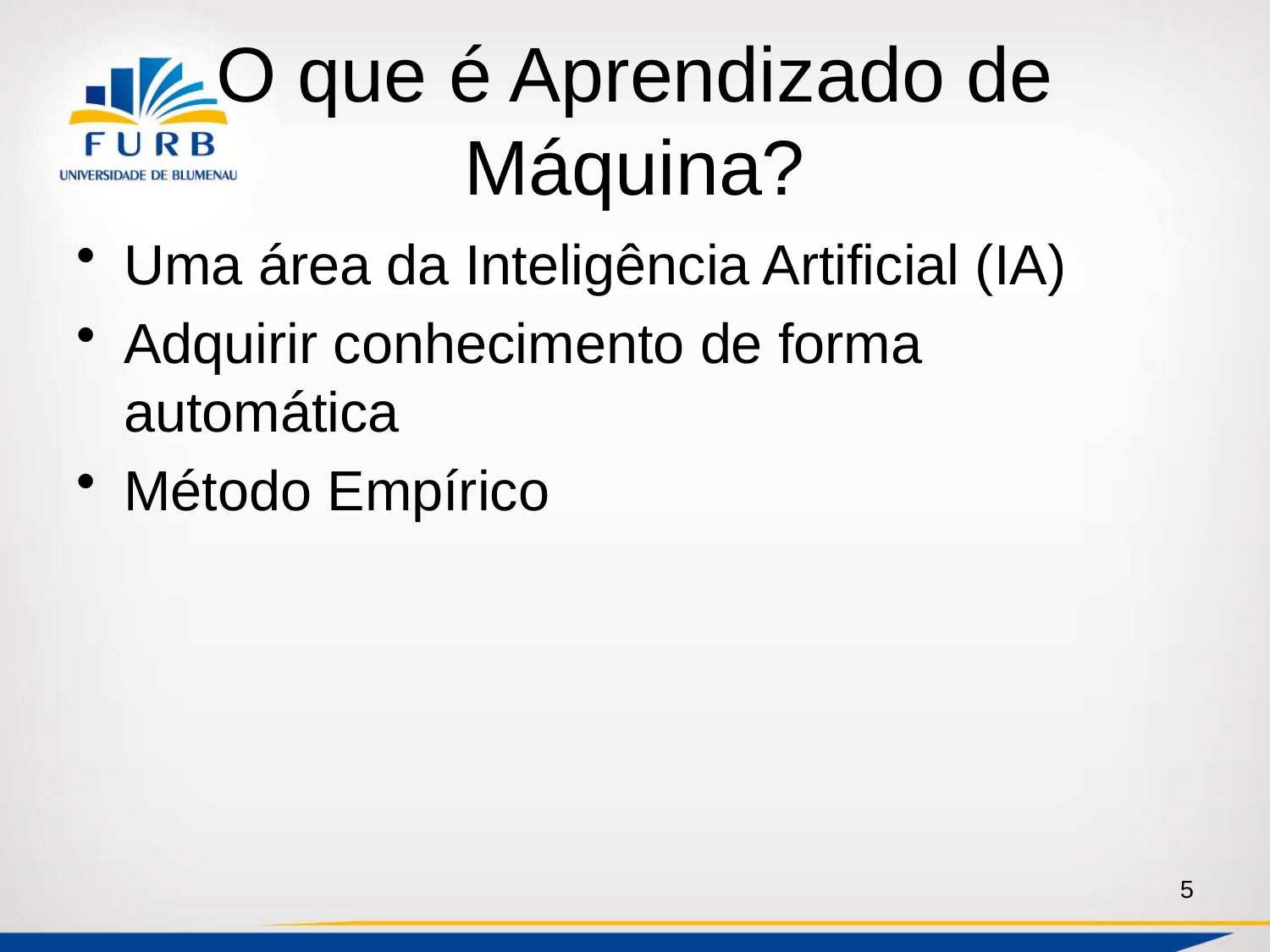

# O que é Aprendizado de Máquina?
Uma área da Inteligência Artificial (IA)
Adquirir conhecimento de forma automática
Método Empírico
5